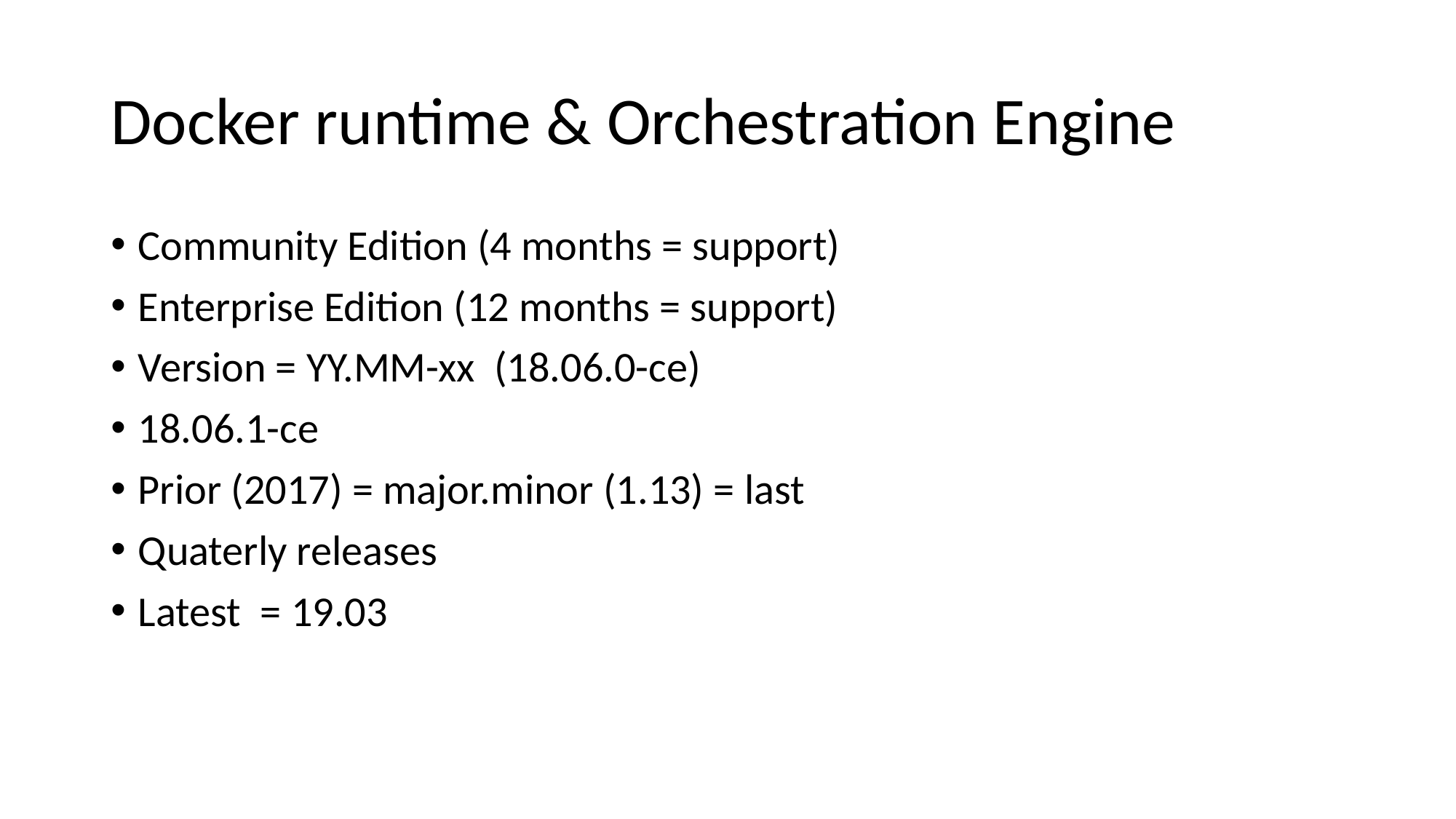

# Docker runtime & Orchestration Engine
Community Edition (4 months = support)
Enterprise Edition (12 months = support)
Version = YY.MM-xx  (18.06.0-ce)
18.06.1-ce
Prior (2017) = major.minor (1.13) = last
Quaterly releases
Latest  = 19.03